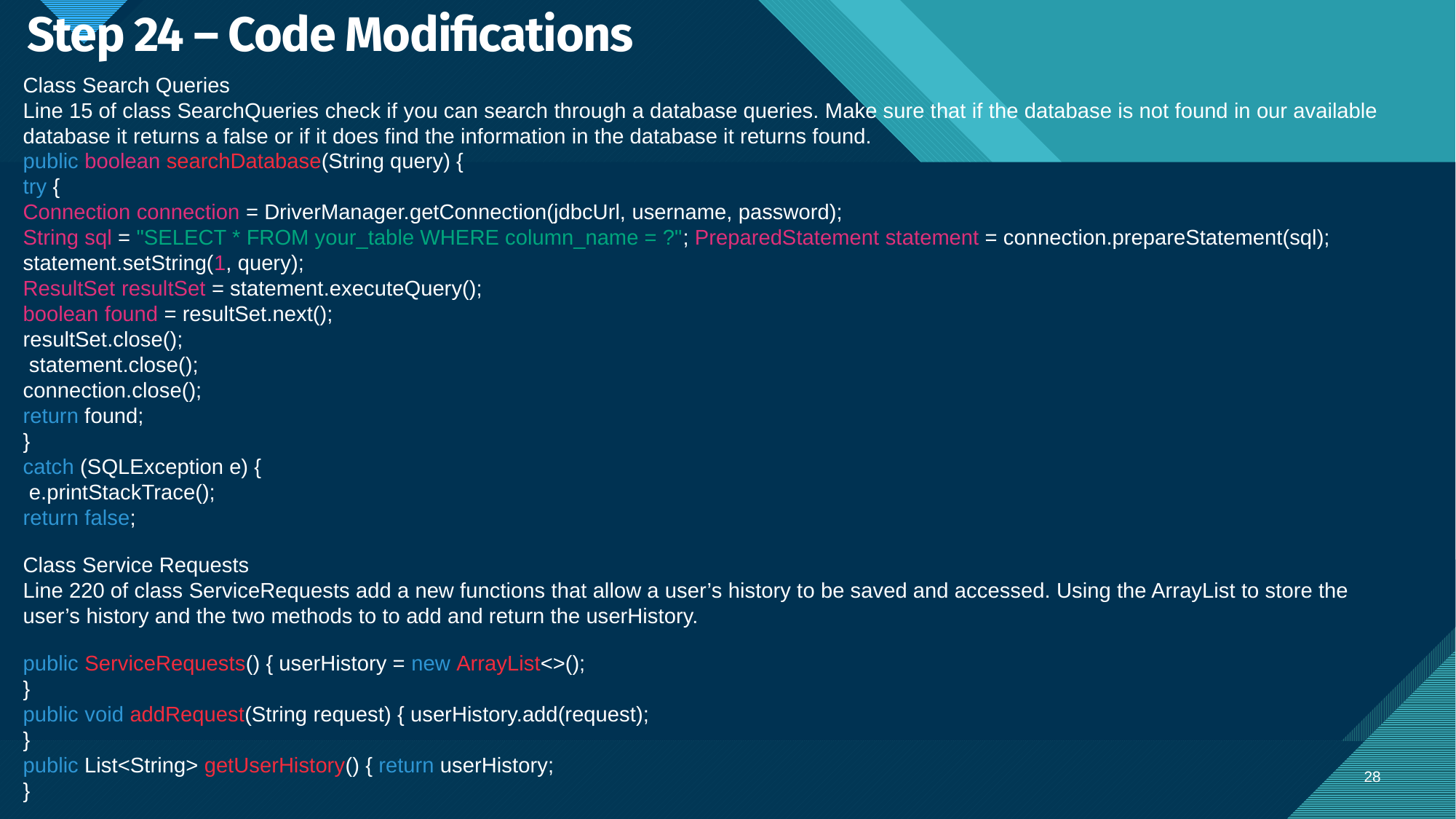

# Step 24 – Code Modifications
Class Search Queries
Line 15 of class SearchQueries check if you can search through a database queries. Make sure that if the database is not found in our available database it returns a false or if it does find the information in the database it returns found.
public boolean searchDatabase(String query) {
try {
Connection connection = DriverManager.getConnection(jdbcUrl, username, password);
String sql = "SELECT * FROM your_table WHERE column_name = ?"; PreparedStatement statement = connection.prepareStatement(sql);
statement.setString(1, query);
ResultSet resultSet = statement.executeQuery();
boolean found = resultSet.next();
resultSet.close();
 statement.close();
connection.close();
return found;
}
catch (SQLException e) {
 e.printStackTrace();
return false;
Class Service Requests
Line 220 of class ServiceRequests add a new functions that allow a user’s history to be saved and accessed. Using the ArrayList to store the user’s history and the two methods to to add and return the userHistory.

public ServiceRequests() { userHistory = new ArrayList<>();
}
public void addRequest(String request) { userHistory.add(request);
}
public List<String> getUserHistory() { return userHistory;
}
28